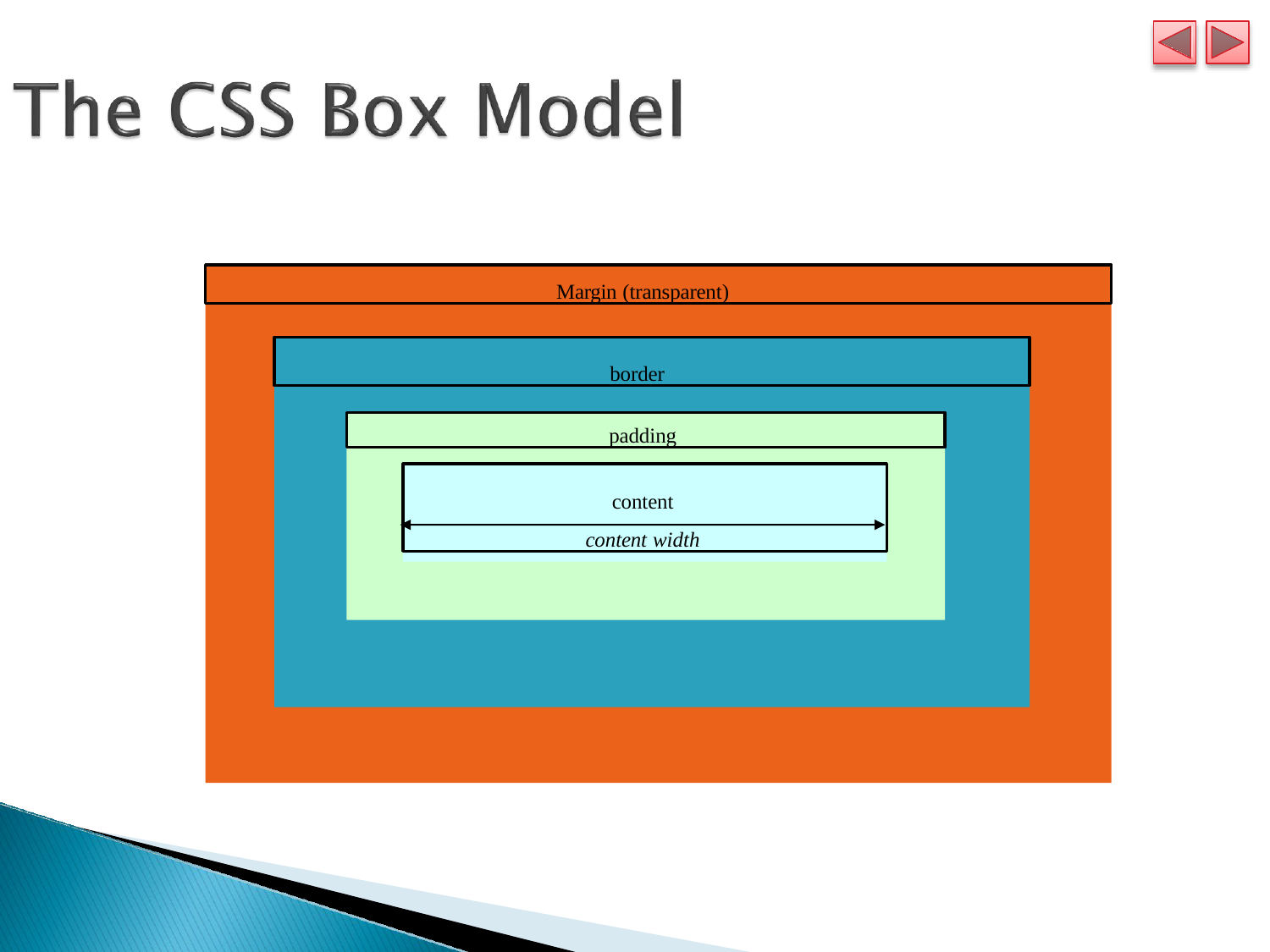

Margin (transparent)

border

padding

content
content width